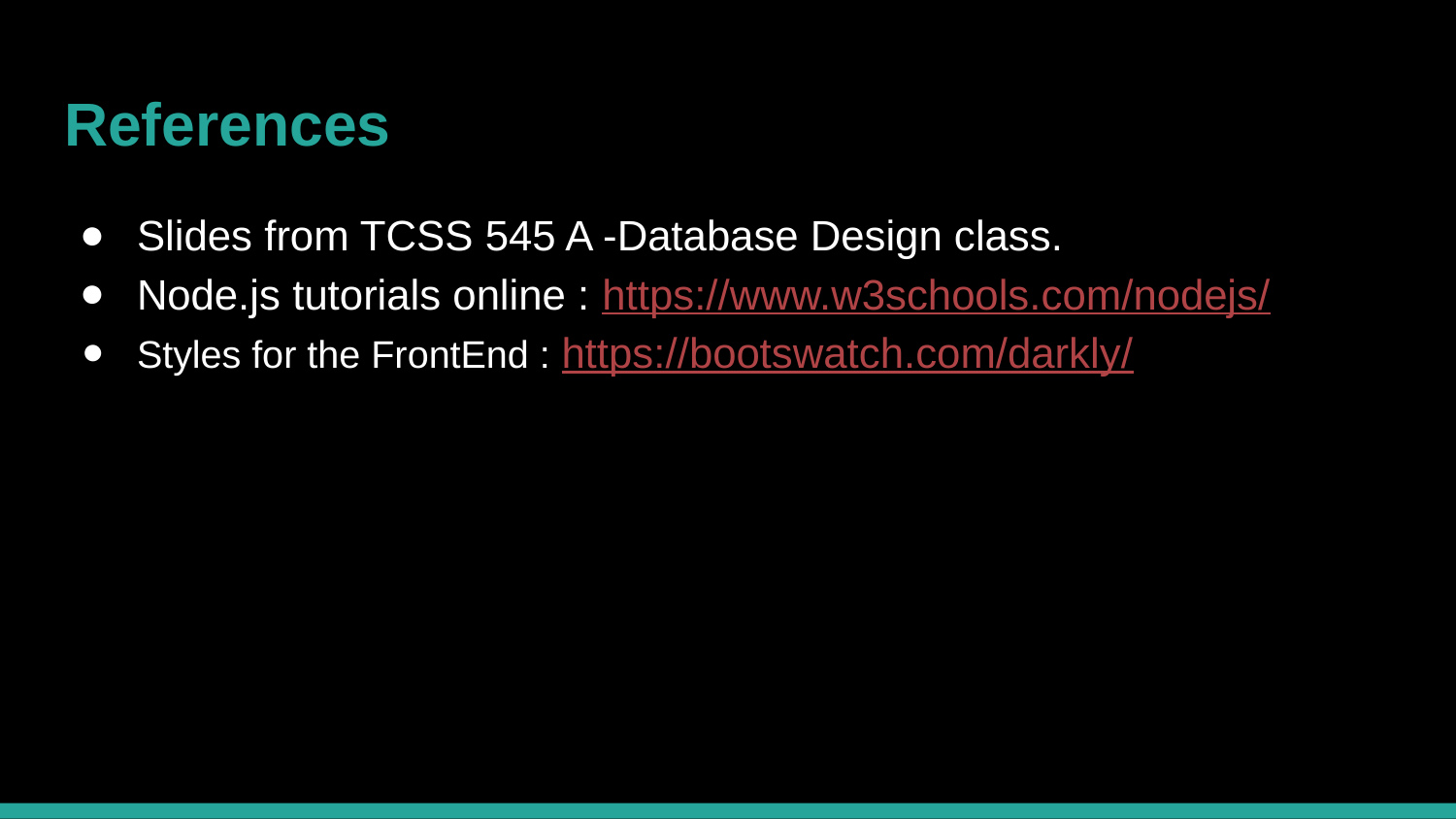

# References
Slides from TCSS 545 A -Database Design class.
Node.js tutorials online : https://www.w3schools.com/nodejs/
Styles for the FrontEnd : https://bootswatch.com/darkly/